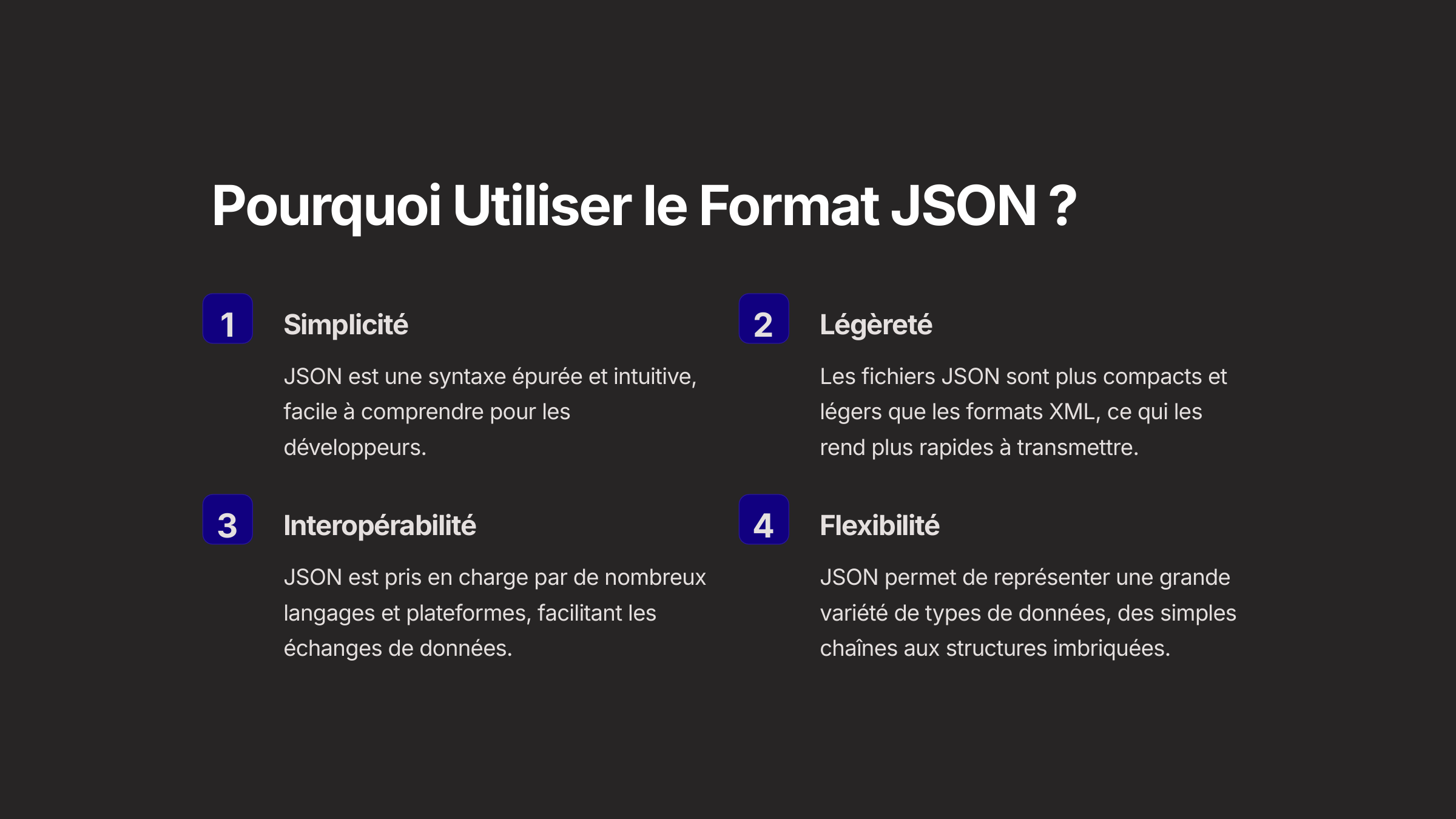

Pourquoi Utiliser le Format JSON ?

1
2
Simplicité
Légèreté
JSON est une syntaxe épurée et intuitive, facile à comprendre pour les développeurs.
Les fichiers JSON sont plus compacts et légers que les formats XML, ce qui les rend plus rapides à transmettre.

3
4
Interopérabilité
Flexibilité
JSON est pris en charge par de nombreux langages et plateformes, facilitant les échanges de données.
JSON permet de représenter une grande variété de types de données, des simples chaînes aux structures imbriquées.